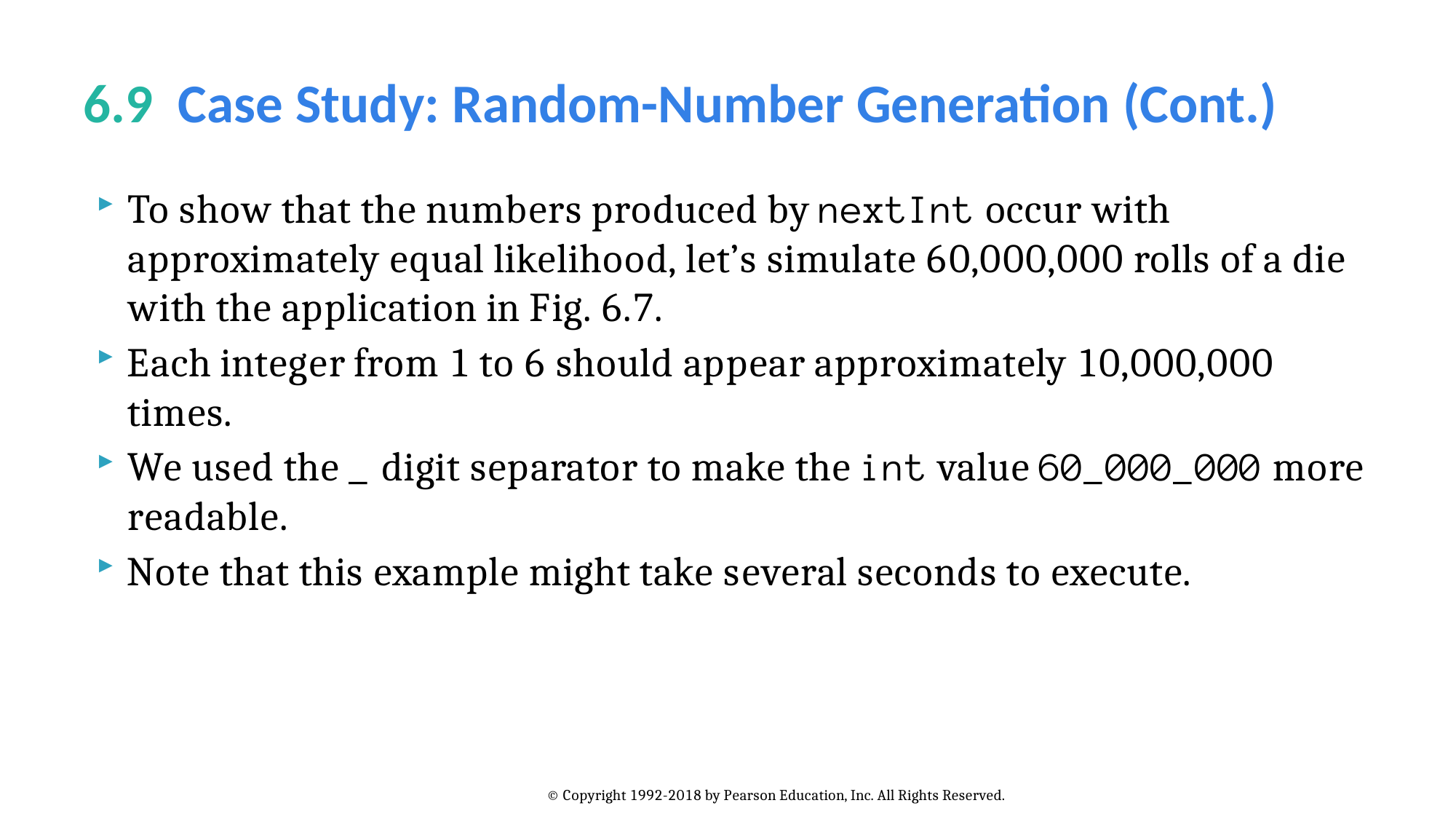

# 6.9  Case Study: Random-Number Generation (Cont.)
To show that the numbers produced by nextInt occur with approximately equal likelihood, let’s simulate 60,000,000 rolls of a die with the application in Fig. 6.7.
Each integer from 1 to 6 should appear approximately 10,000,000 times.
We used the _ digit separator to make the int value 60_000_000 more readable.
Note that this example might take several seconds to execute.
© Copyright 1992-2018 by Pearson Education, Inc. All Rights Reserved.